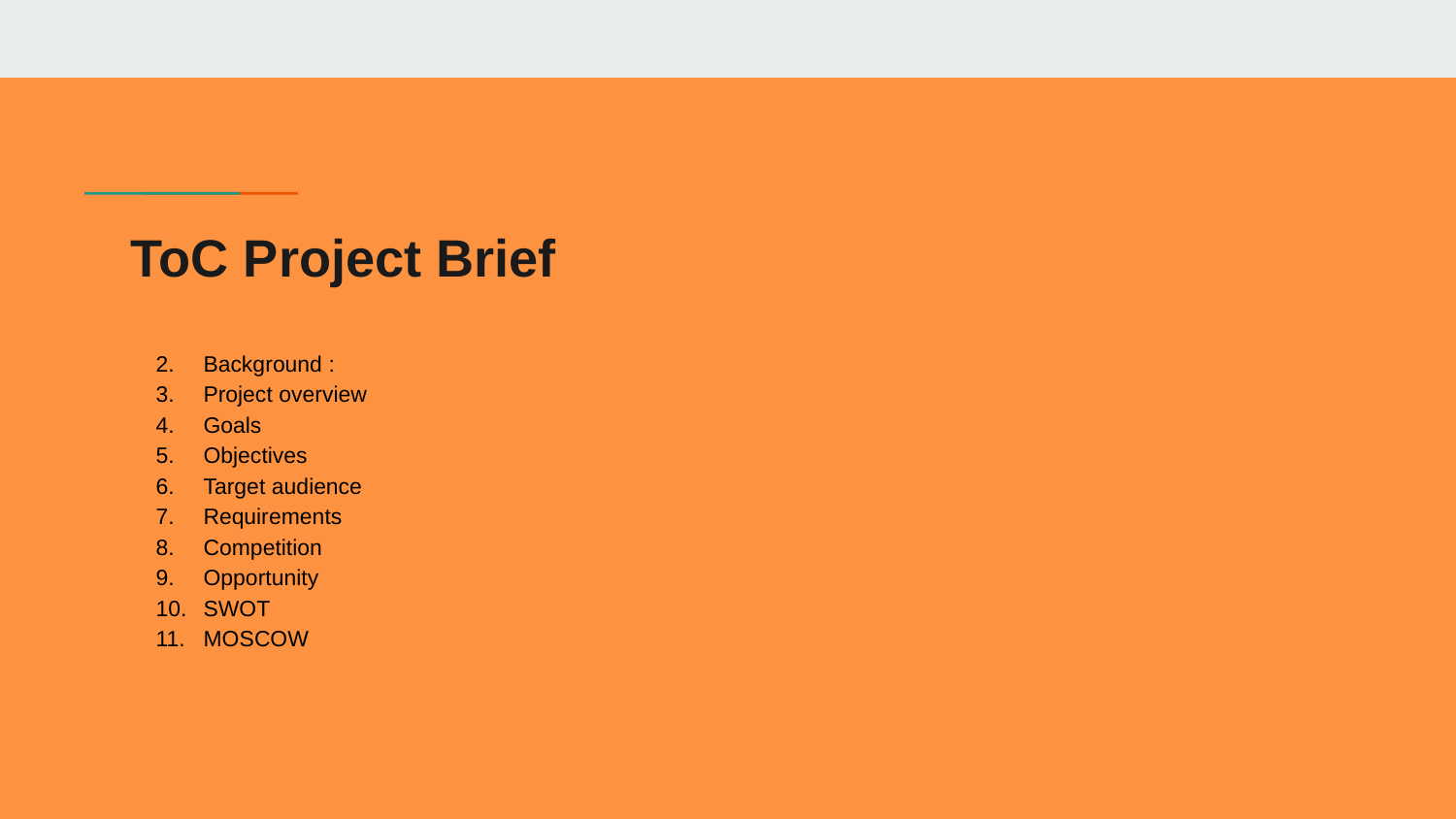

# ToC Project Brief
Background :
Project overview
Goals
Objectives
Target audience
Requirements
Competition
Opportunity
SWOT
MOSCOW